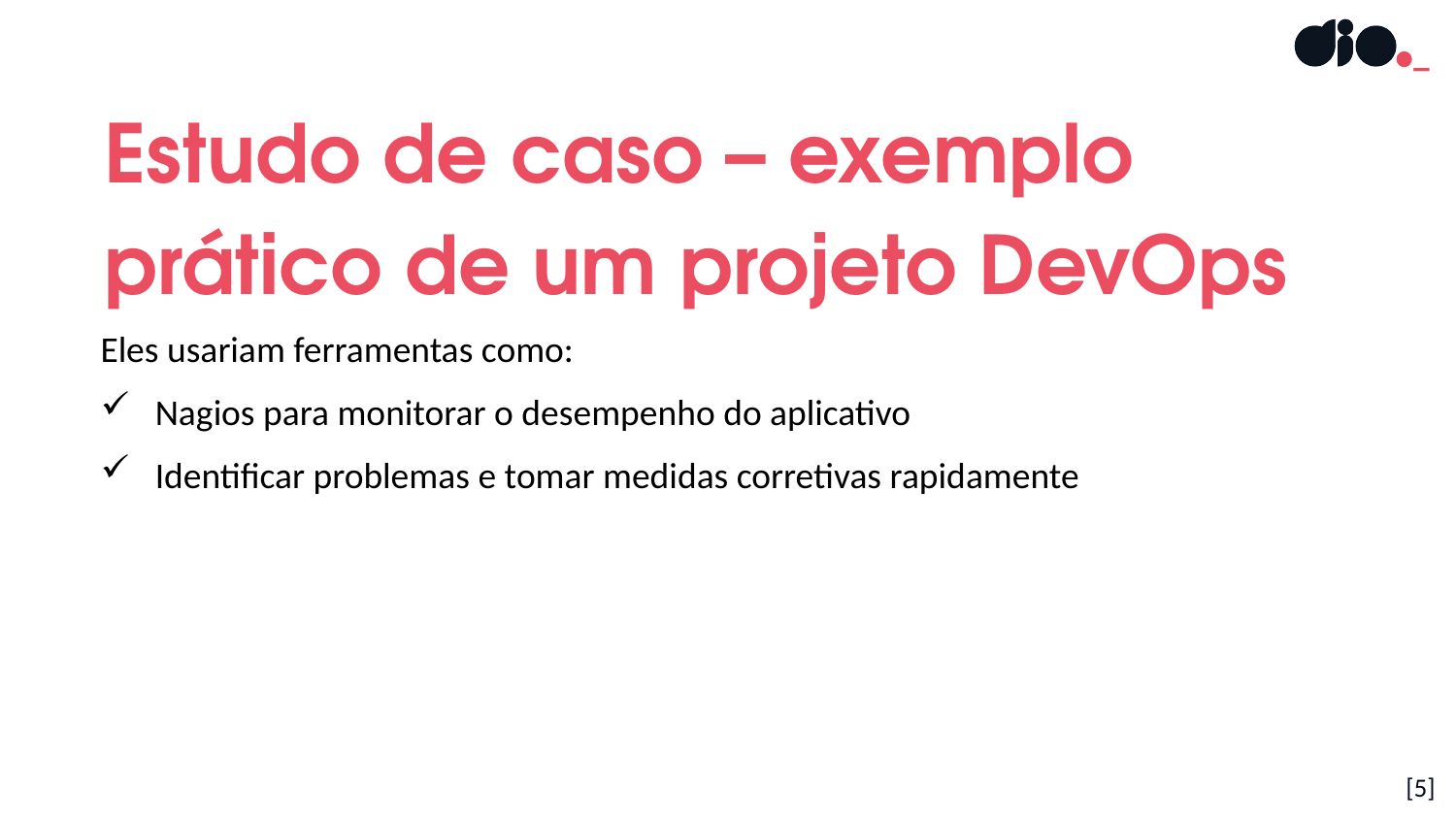

Estudo de caso – exemplo prático de um projeto DevOps
Eles usariam ferramentas como:
Nagios para monitorar o desempenho do aplicativo
Identificar problemas e tomar medidas corretivas rapidamente
[5]